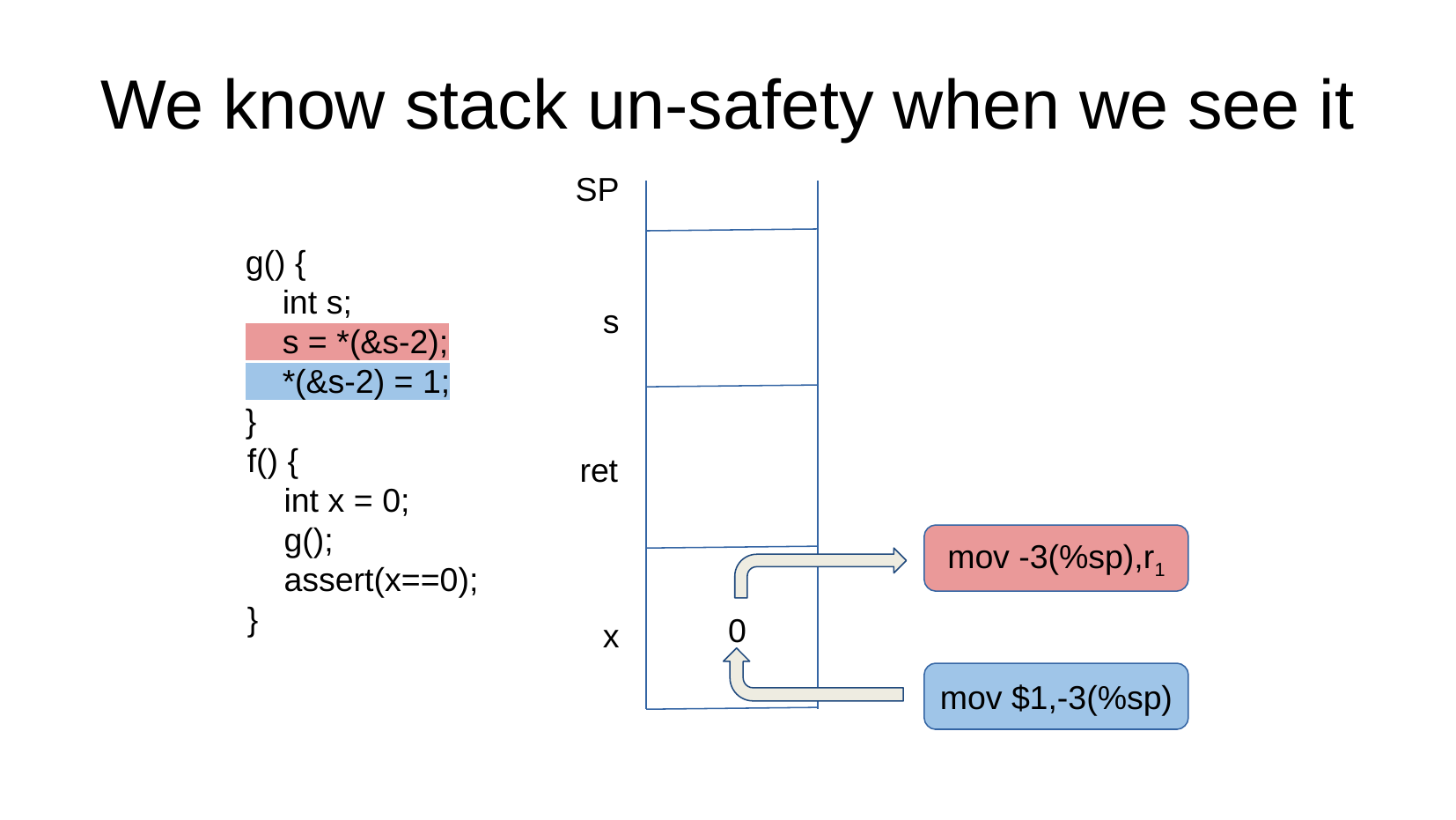

We know stack un-safety when we see it
SP
g() {
    int s;
    s = *(&s-2);
    *(&s-2) = 1;
}
s
f() {
    int x = 0;
    g();
    assert(x==0);
}
ret
mov -3(%sp),r1

0
x
mov $1,-3(%sp)